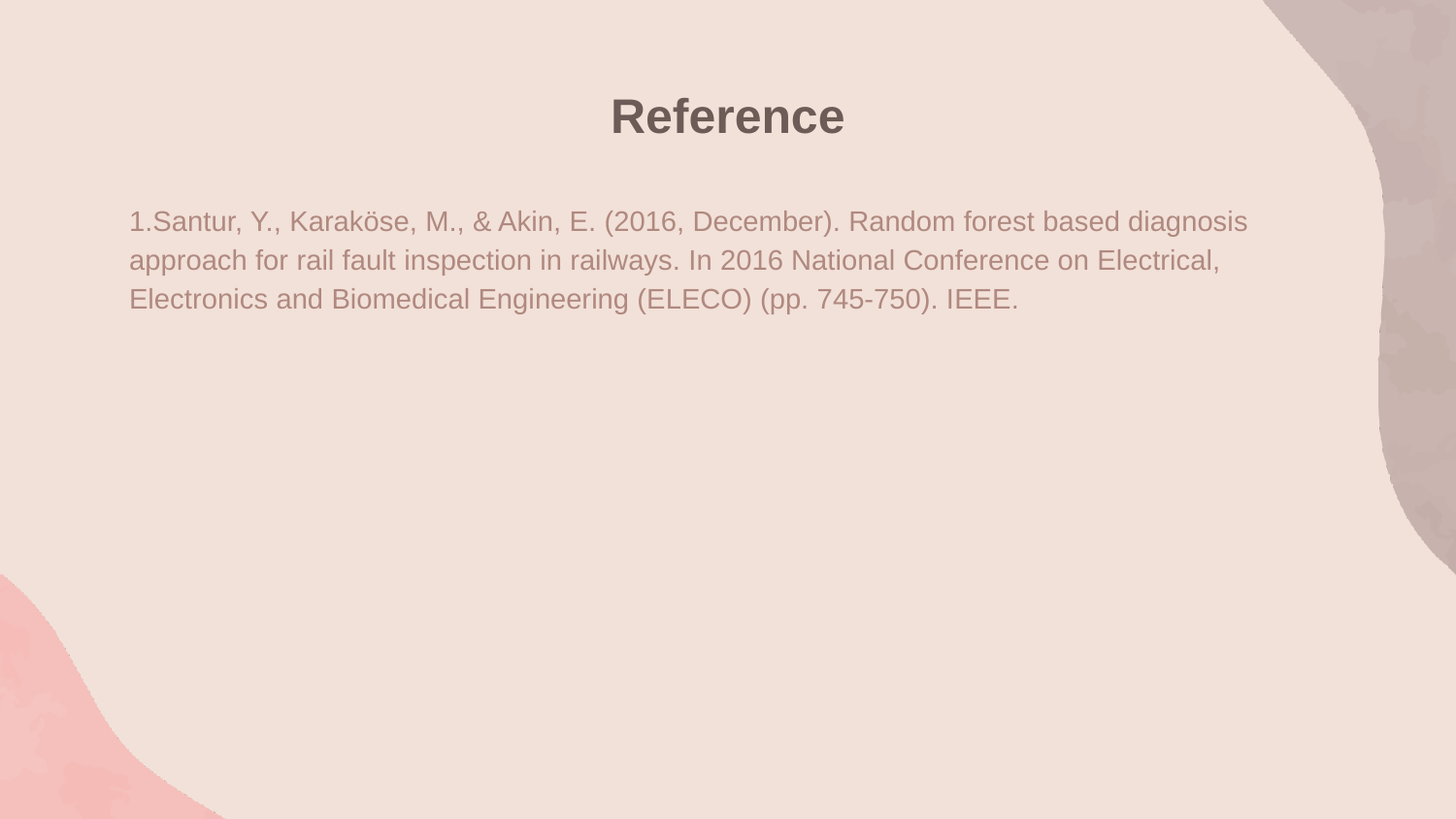

# Reference
1.Santur, Y., Karaköse, M., & Akin, E. (2016, December). Random forest based diagnosis approach for rail fault inspection in railways. In 2016 National Conference on Electrical, Electronics and Biomedical Engineering (ELECO) (pp. 745-750). IEEE.